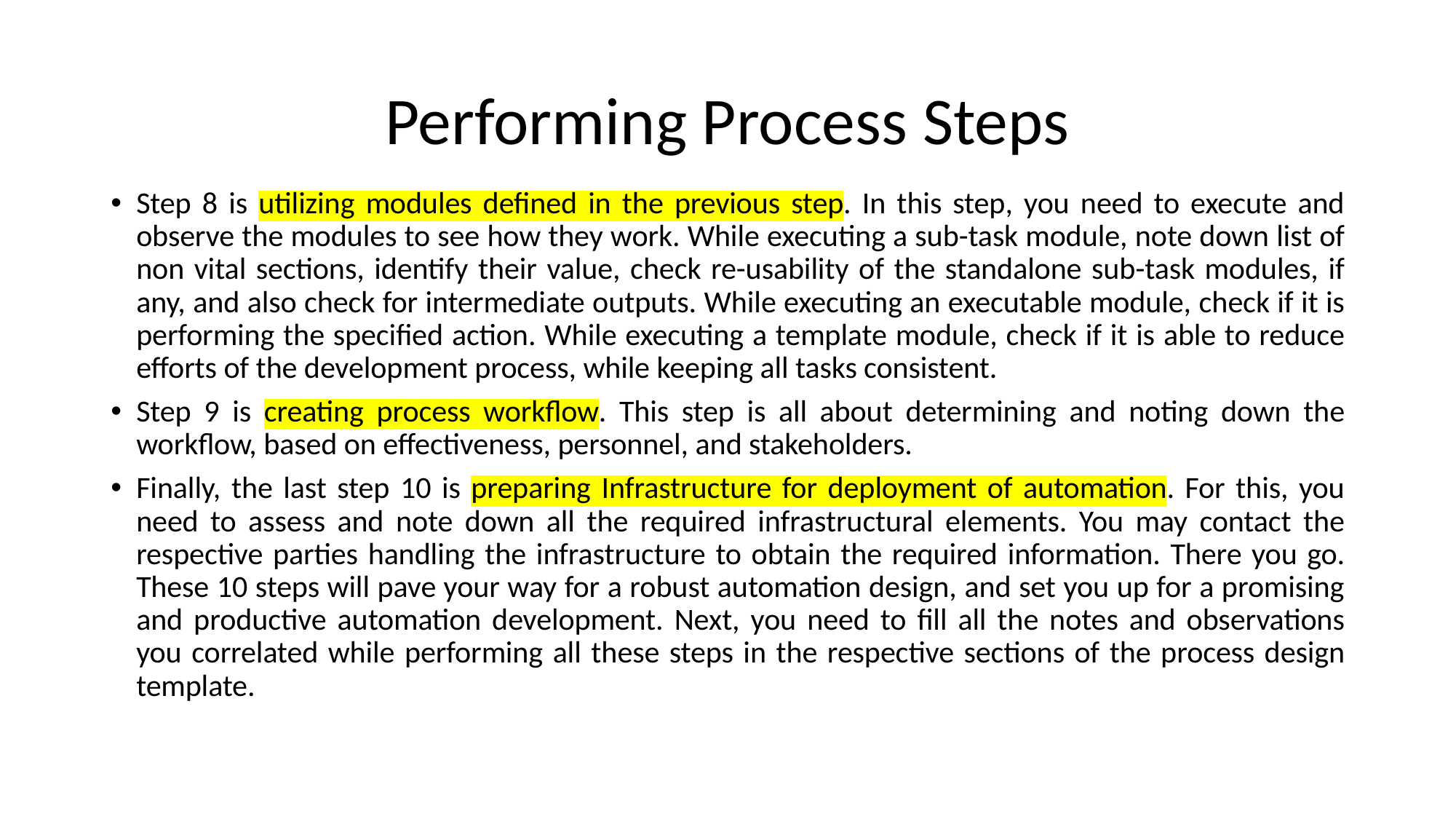

# Performing Process Steps
Step 8 is utilizing modules defined in the previous step. In this step, you need to execute and observe the modules to see how they work. While executing a sub-task module, note down list of non vital sections, identify their value, check re-usability of the standalone sub-task modules, if any, and also check for intermediate outputs. While executing an executable module, check if it is performing the specified action. While executing a template module, check if it is able to reduce efforts of the development process, while keeping all tasks consistent.
Step 9 is creating process workflow. This step is all about determining and noting down the workflow, based on effectiveness, personnel, and stakeholders.
Finally, the last step 10 is preparing Infrastructure for deployment of automation. For this, you need to assess and note down all the required infrastructural elements. You may contact the respective parties handling the infrastructure to obtain the required information. There you go. These 10 steps will pave your way for a robust automation design, and set you up for a promising and productive automation development. Next, you need to fill all the notes and observations you correlated while performing all these steps in the respective sections of the process design template.